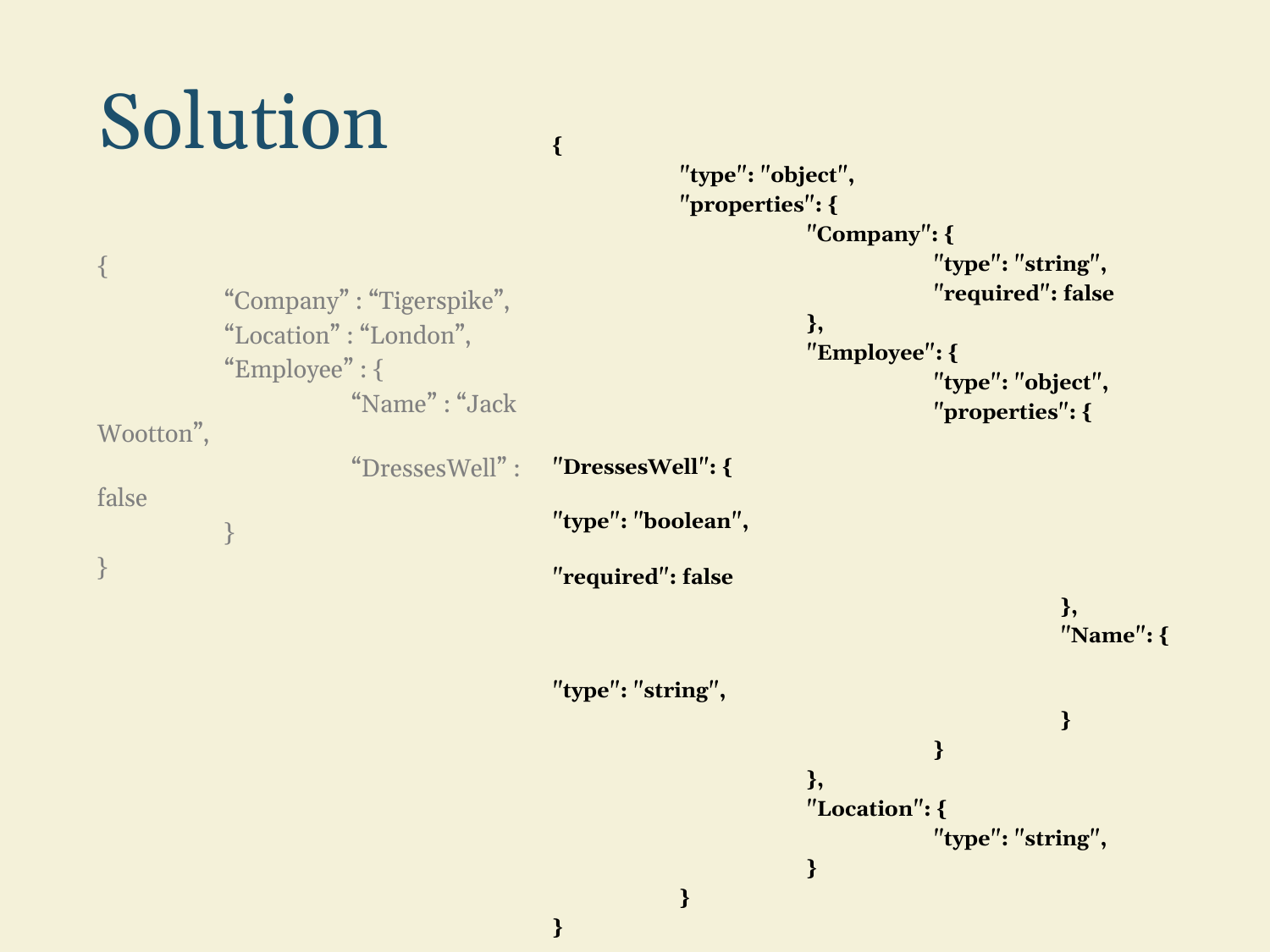

# Solution
{
	"type": "object",
	"properties": {
		"Company": {
			"type": "string",
			"required": false
		},
		"Employee": {
			"type": "object",
			"properties": {
				"DressesWell": {
					"type": "boolean",
					"required": false
				},
				"Name": {
					"type": "string",
				}
			}
		},
		"Location": {
			"type": "string",
		}
	}
}
{
	“Company” : “Tigerspike”,
	“Location” : “London”,
	“Employee” : {
		“Name” : “Jack Wootton”,
		“DressesWell” : false
	}
}